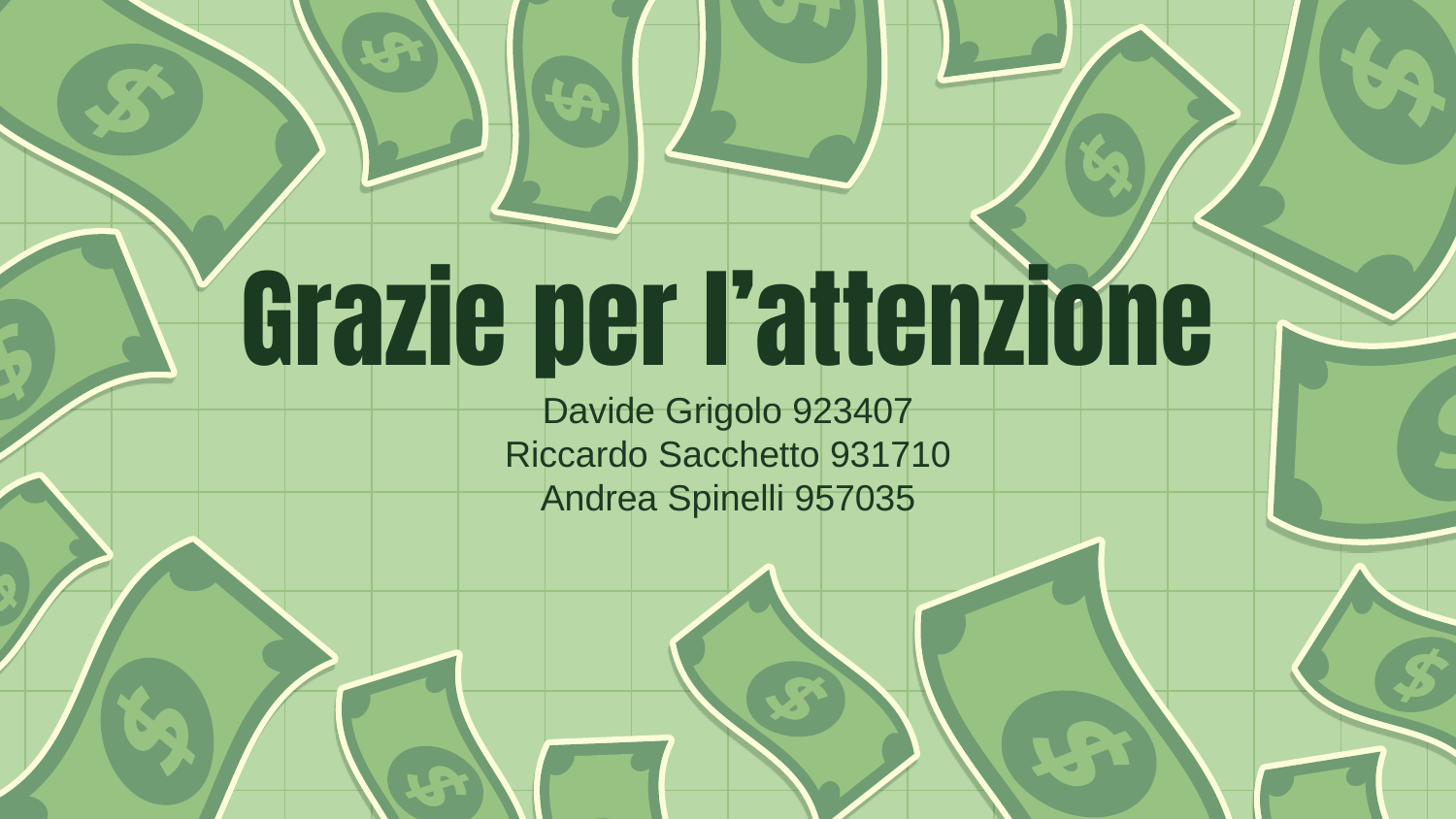

# Grazie per l’attenzione
Davide Grigolo 923407
Riccardo Sacchetto 931710
Andrea Spinelli 957035